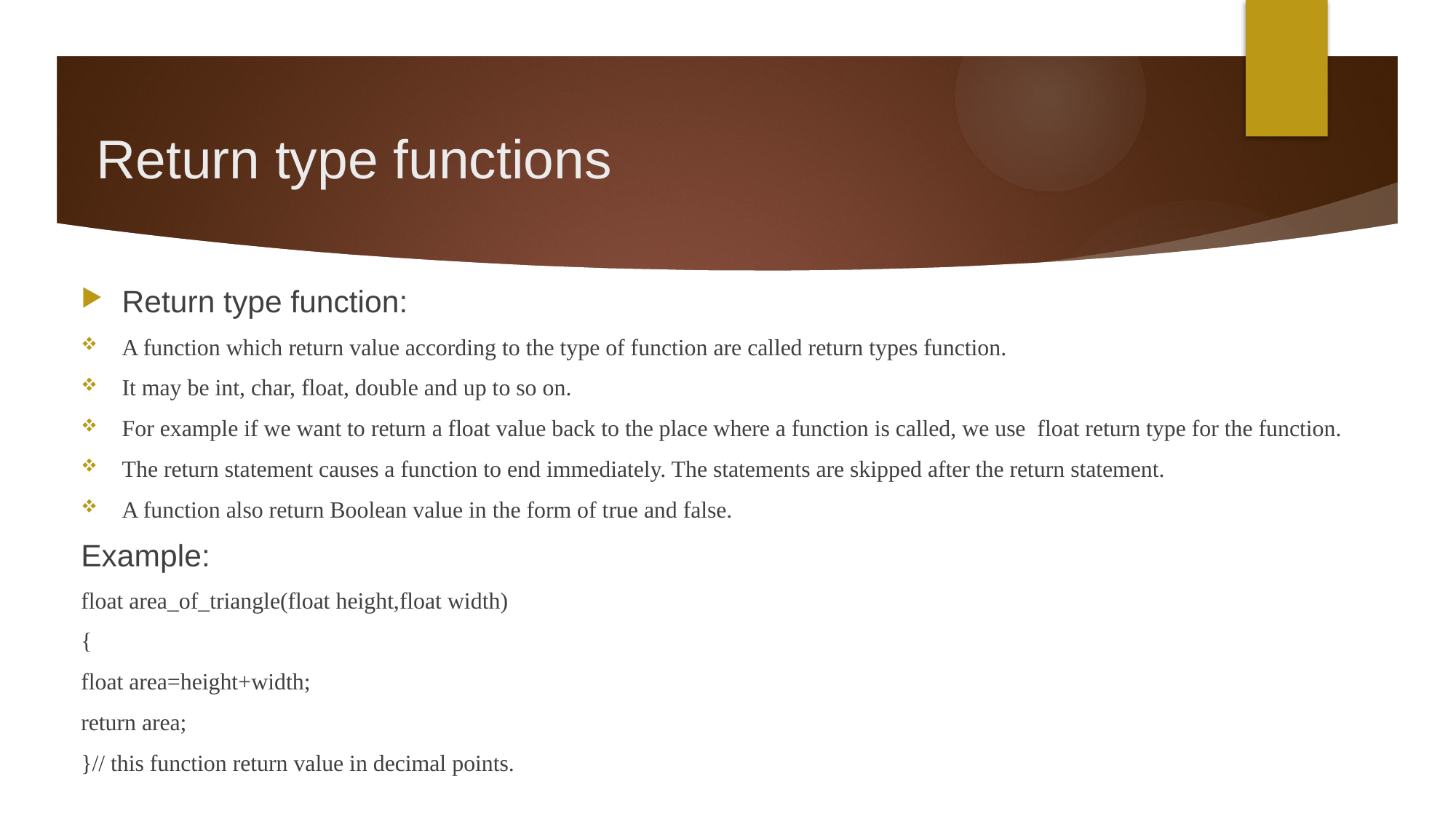

# Return type functions
Return type function:
A function which return value according to the type of function are called return types function.
It may be int, char, float, double and up to so on.
For example if we want to return a float value back to the place where a function is called, we use  float return type for the function.
The return statement causes a function to end immediately. The statements are skipped after the return statement.
A function also return Boolean value in the form of true and false.
Example:
float area_of_triangle(float height,float width)
{
float area=height+width;
return area;
}// this function return value in decimal points.